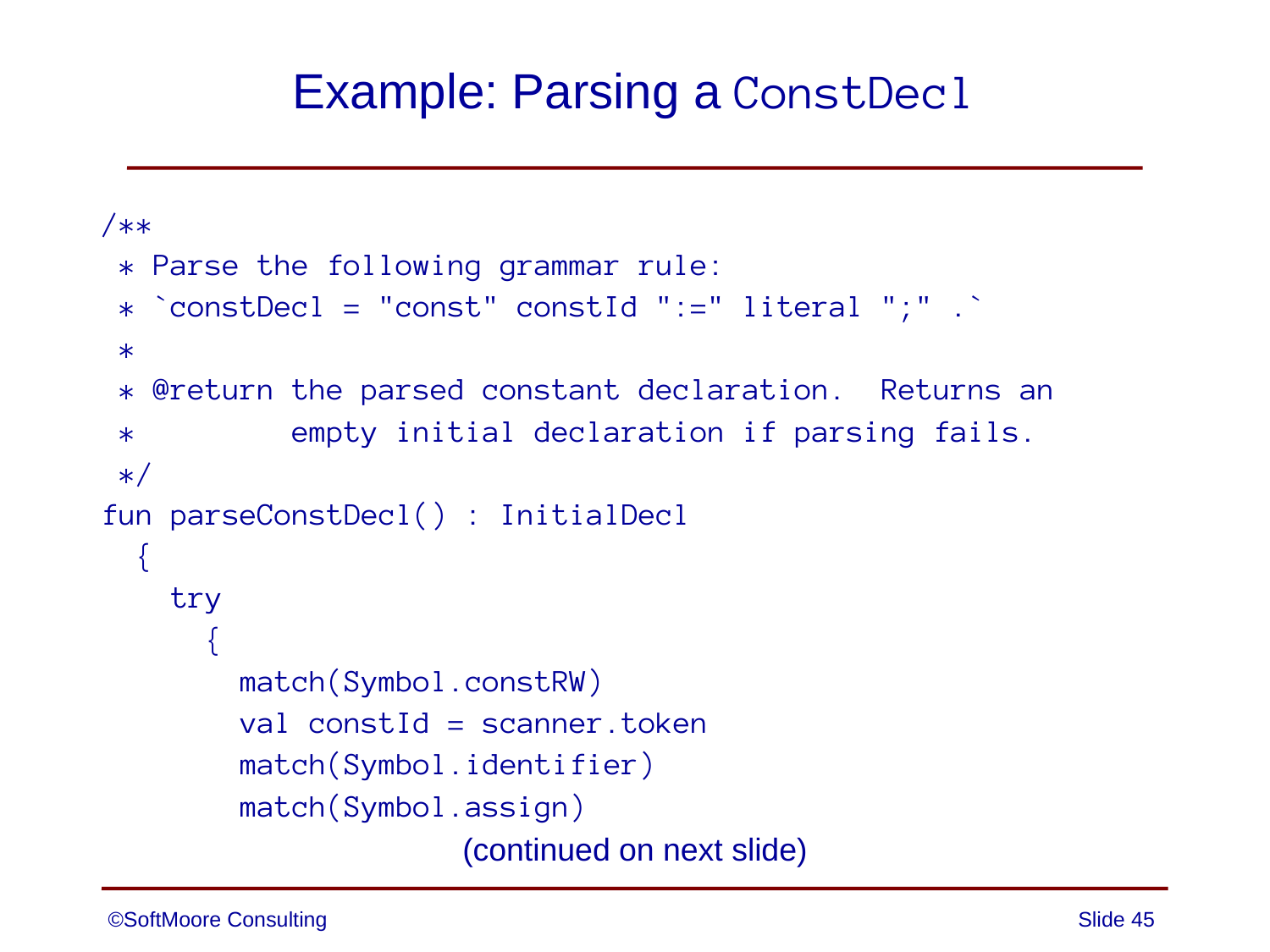

# Example: Parsing a ConstDecl
/**
 * Parse the following grammar rule:
 * `constDecl = "const" constId ":=" literal ";" .`
 *
 * @return the parsed constant declaration.  Returns an
 *         empty initial declaration if parsing fails.
 */
fun parseConstDecl() : InitialDecl
  {
    try
      {
        match(Symbol.constRW)
        val constId = scanner.token
        match(Symbol.identifier)
        match(Symbol.assign)
(continued on next slide)
©SoftMoore Consulting
Slide 45